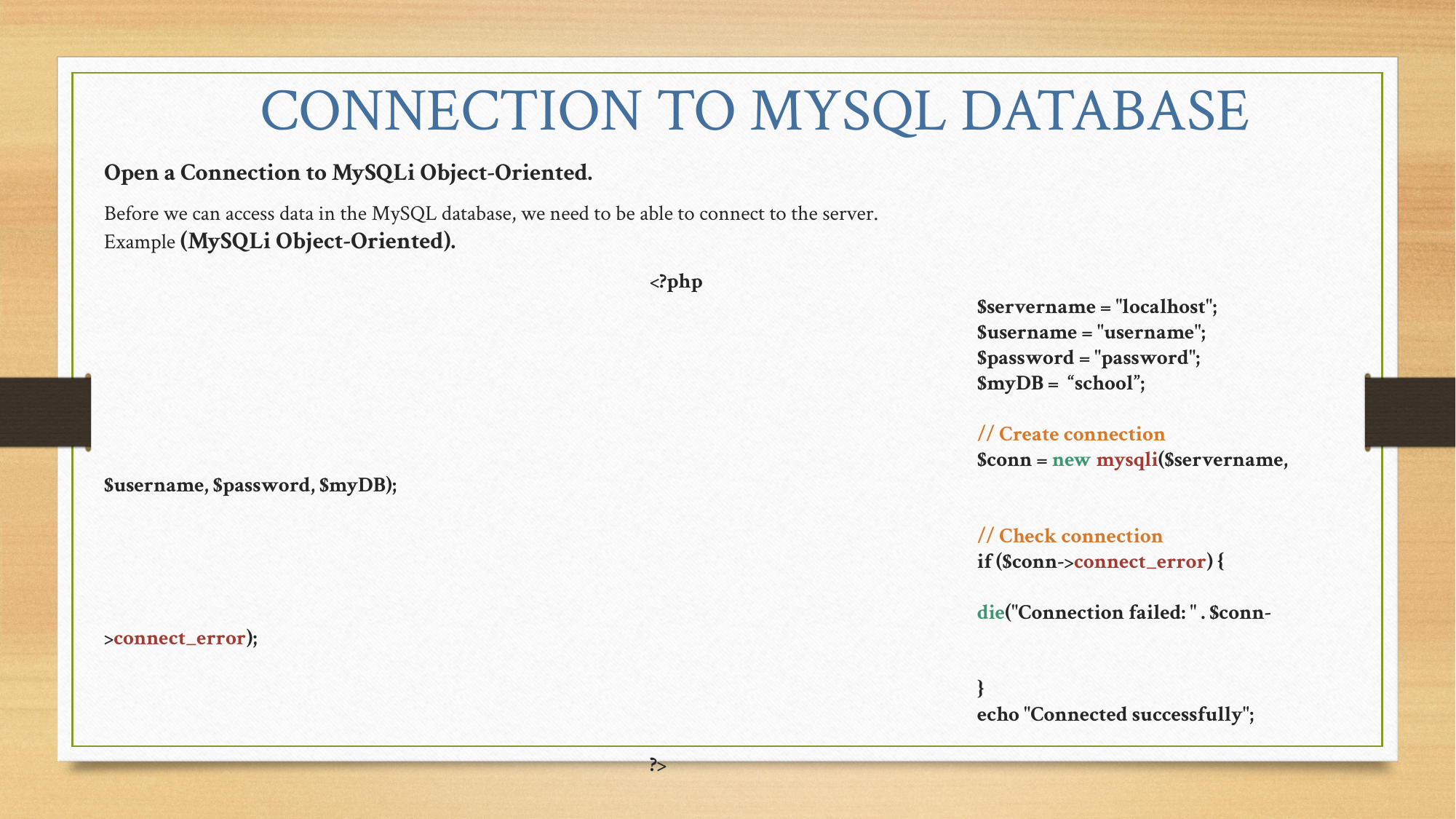

CONNECTION TO MYSQL DATABASE
Open a Connection to MySQLi Object-Oriented.
Before we can access data in the MySQL database, we need to be able to connect to the server.
Example (MySQLi Object-Oriented).
					<?php
								$servername = "localhost";
								$username = "username";
								$password = "password";
								$myDB =  “school”;
								// Create connection
								$conn = new mysqli($servername, $username, $password, $myDB);
								// Check connection
								if ($conn->connect_error) {
  								die("Connection failed: " . $conn->connect_error);
								}
								echo "Connected successfully";
					?>